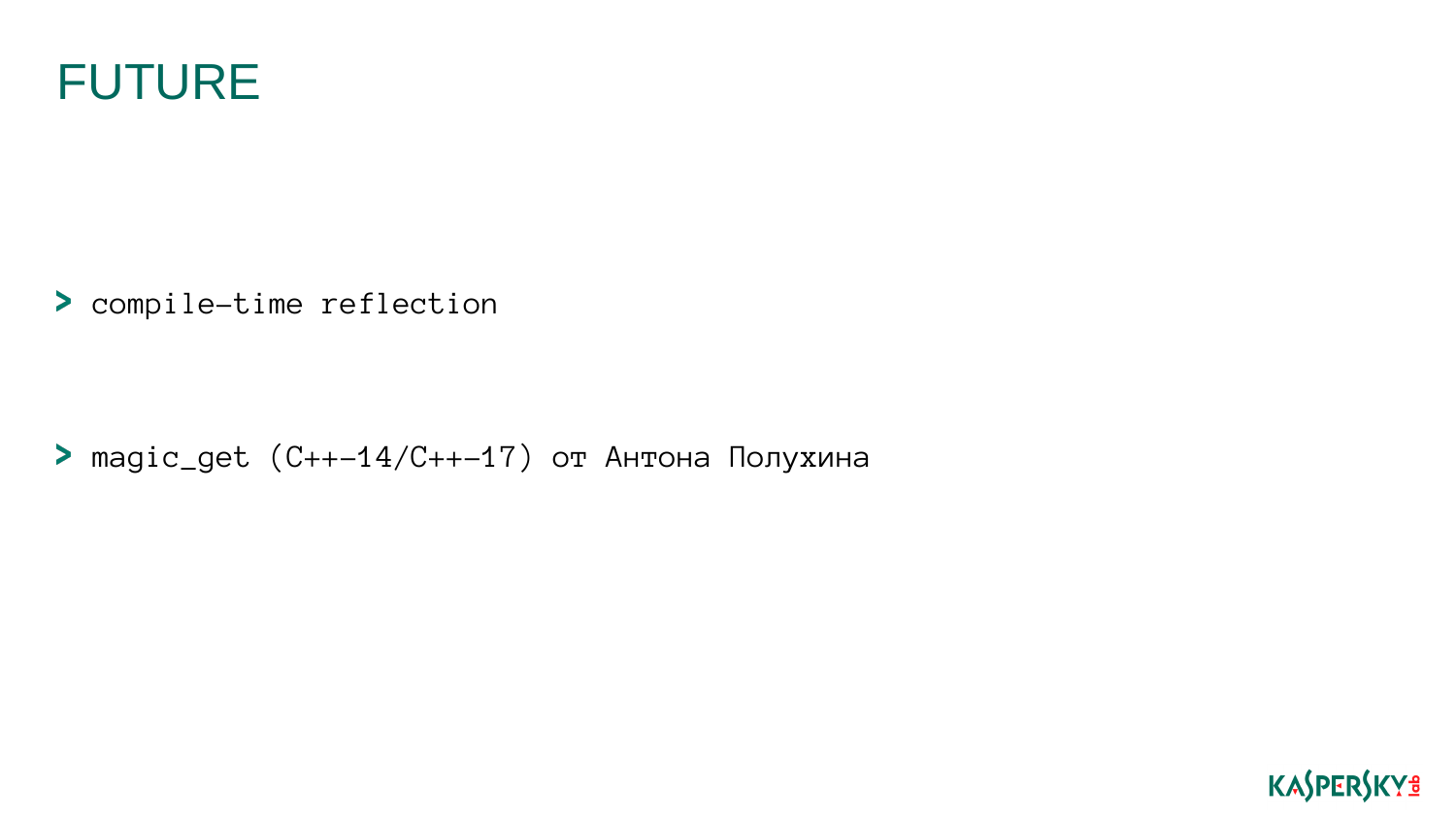

# future

compile-time reflection

magic_get (C++-14/C++-17) от Антона Полухина